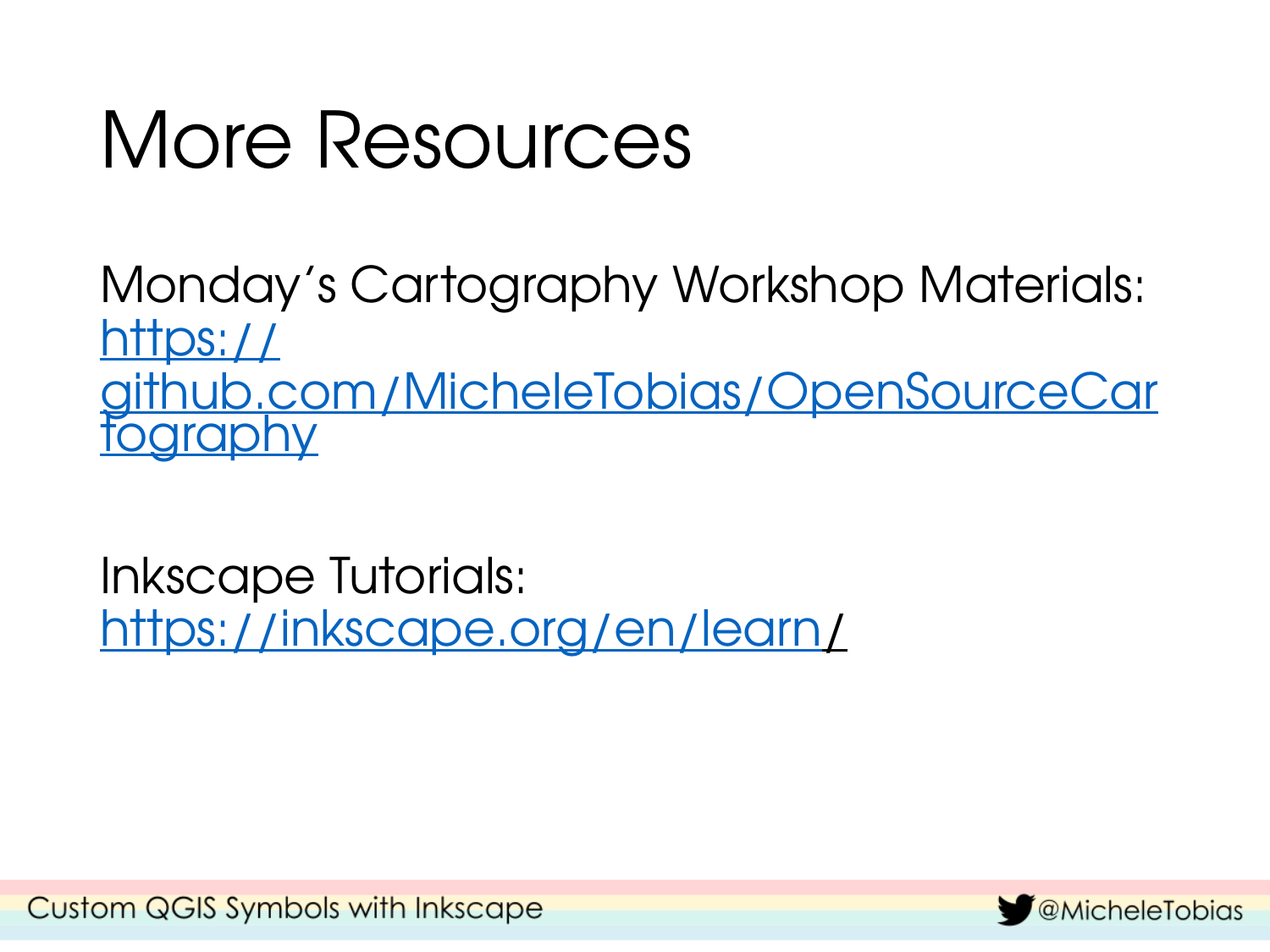

# More Resources
Monday’s Cartography Workshop Materials: https://github.com/MicheleTobias/OpenSourceCartography

Inkscape Tutorials: https://inkscape.org/en/learn/